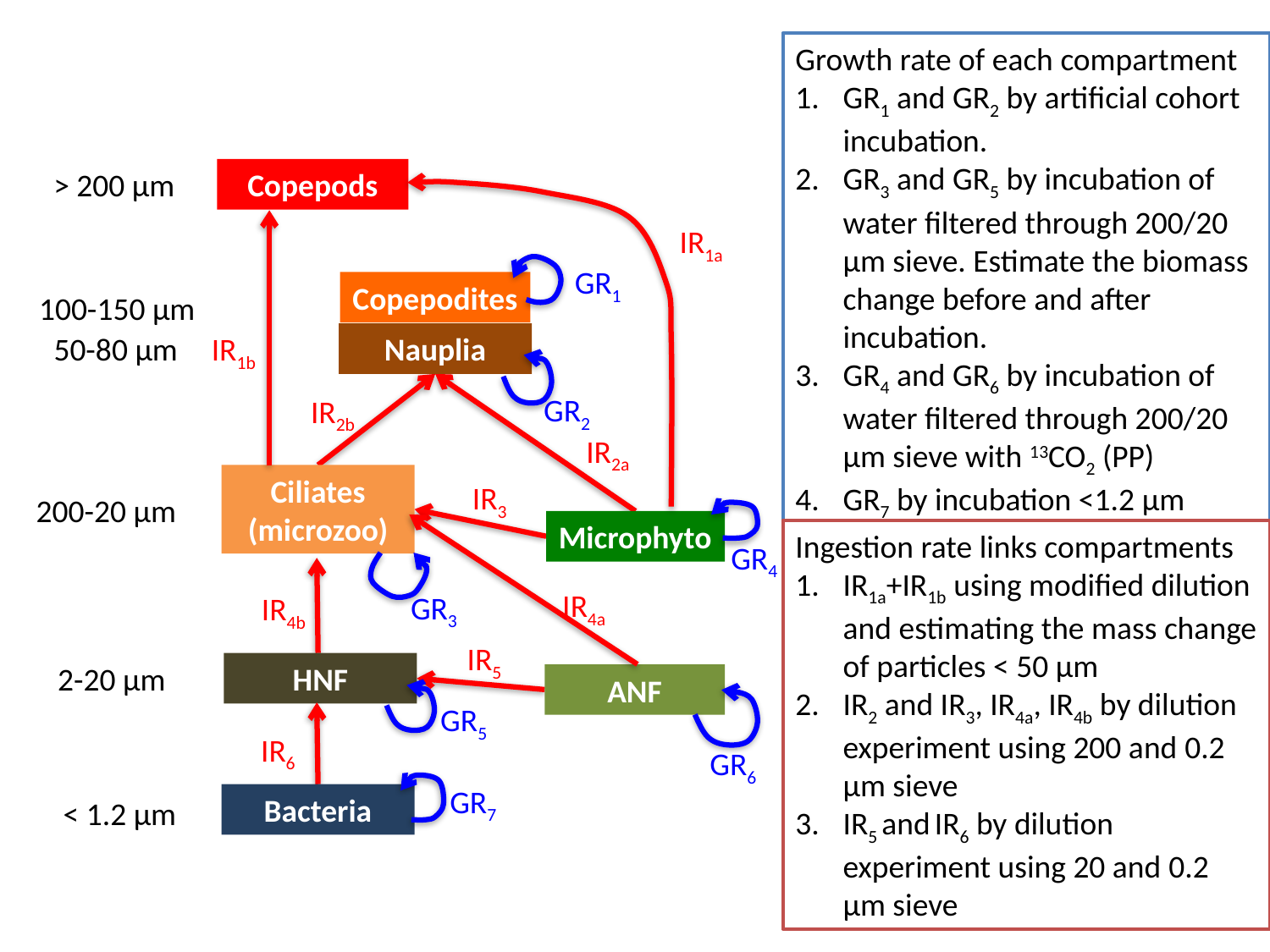

Growth rate of each compartment
GR1 and GR2 by artificial cohort incubation.
GR3 and GR5 by incubation of water filtered through 200/20 μm sieve. Estimate the biomass change before and after incubation.
GR4 and GR6 by incubation of water filtered through 200/20 μm sieve with 13CO2 (PP)
GR7 by incubation <1.2 μm
> 200 μm
Copepods

IR1a
GR1

Copepodites
Nauplia

GR2
100-150 μm
50-80 μm
IR1b
IR2b
IR2a
Ciliates
(microzoo)

GR3
IR3
200-20 μm

Microphyto
GR4
Ingestion rate links compartments
IR1a+IR1b using modified dilution and estimating the mass change of particles < 50 μm
IR2 and IR3, IR4a, IR4b by dilution experiment using 200 and 0.2 μm sieve
IR5 and IR6 by dilution experiment using 20 and 0.2 μm sieve
IR4a
IR4b
IR5
2-20 μm
HNF
ANF

GR6

GR5
IR6

GR7
Bacteria
< 1.2 μm